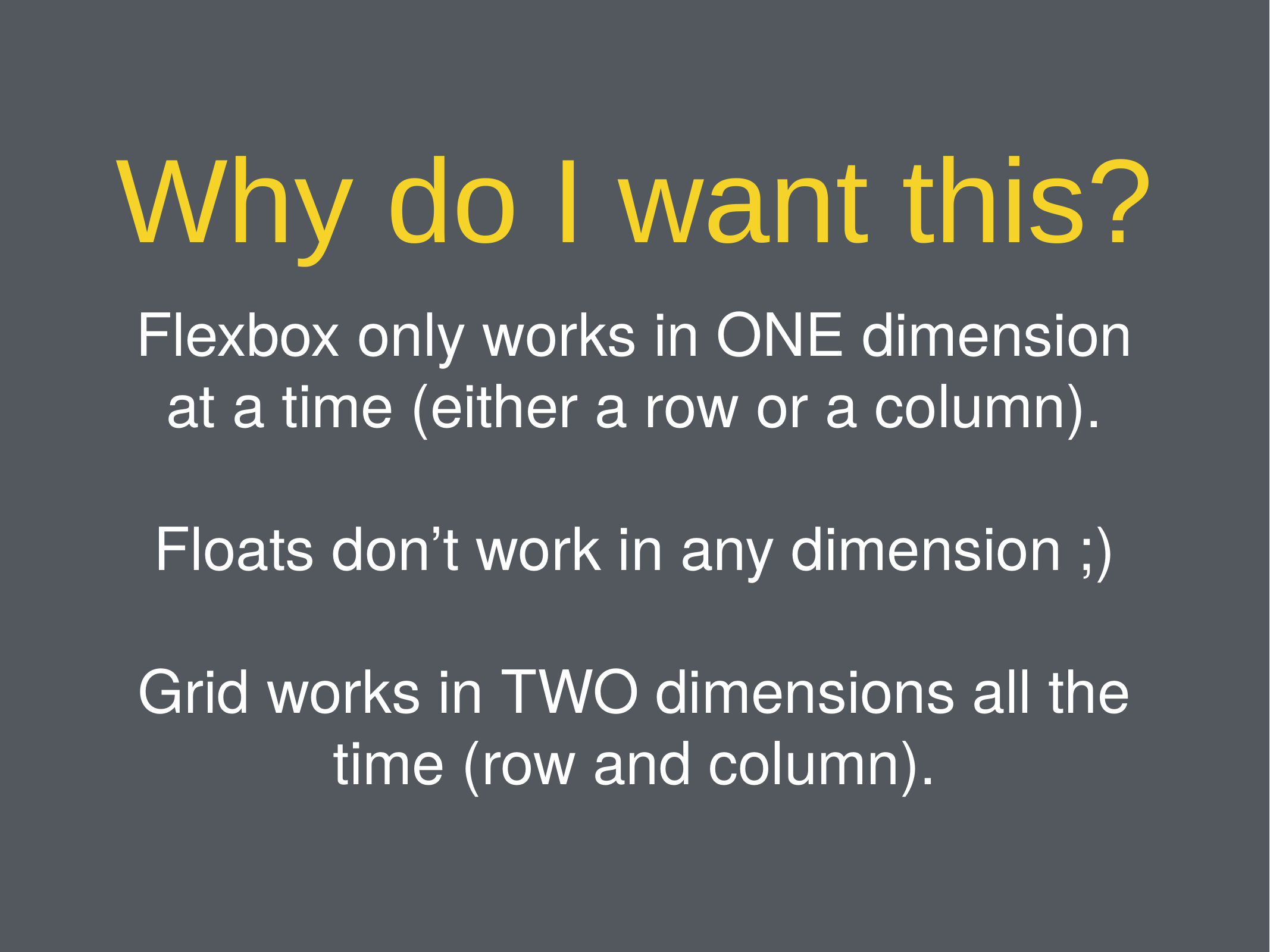

Why do I want this?
Flexbox only works in ONE dimension at a time (either a row or a column).

Floats don’t work in any dimension ;)

Grid works in TWO dimensions all the time (row and column).